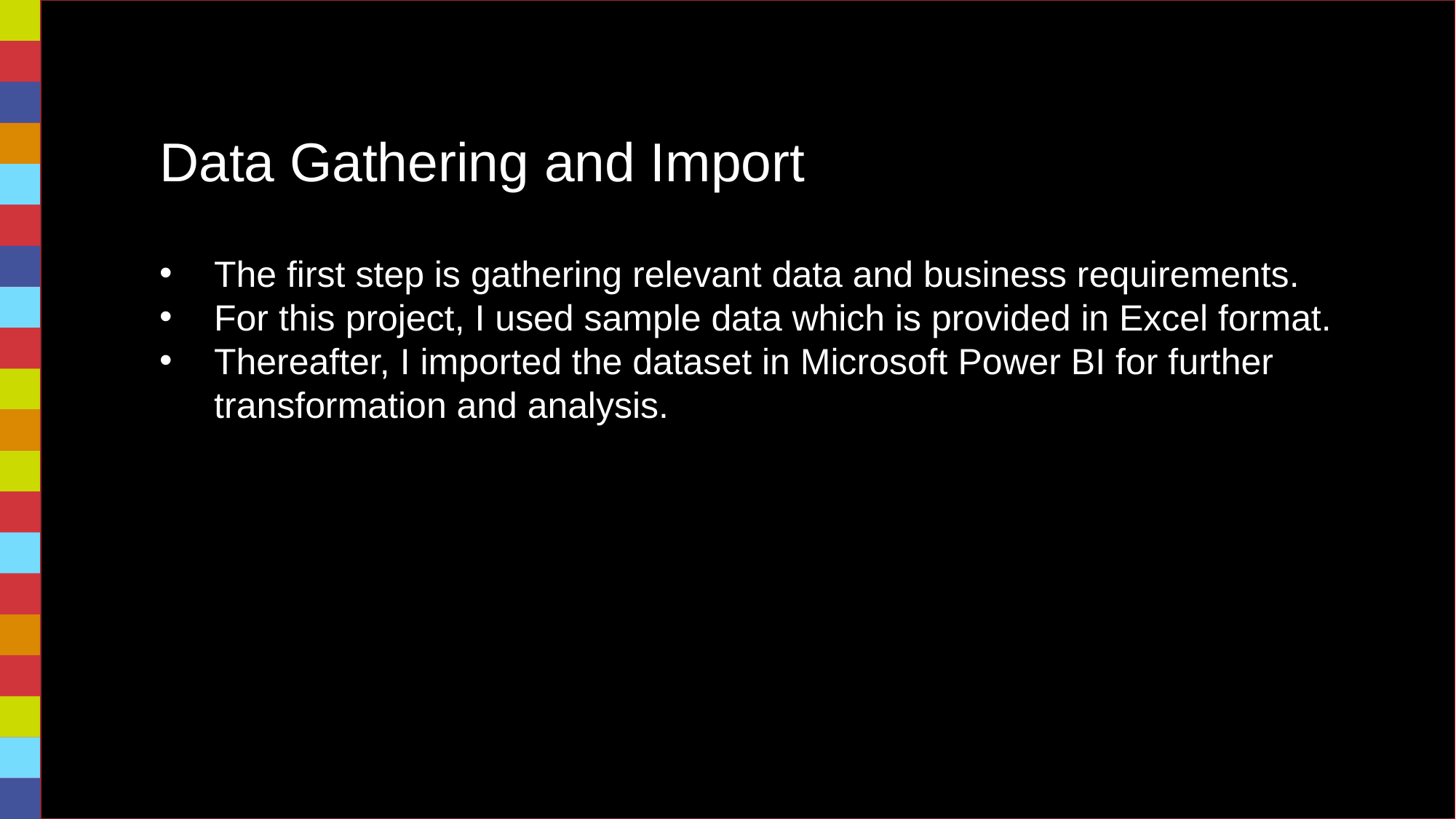

Data Gathering and Import

The first step is gathering relevant data and business requirements.
For this project, I used sample data which is provided in Excel format.
Thereafter, I imported the dataset in Microsoft Power BI for further transformation and analysis.

# Objective
Help an organization to improve employee performance and improve employee retention (reduce attrition) by creating a HR Analytics dashboard.

7/13/20XX
Conference presentation
5